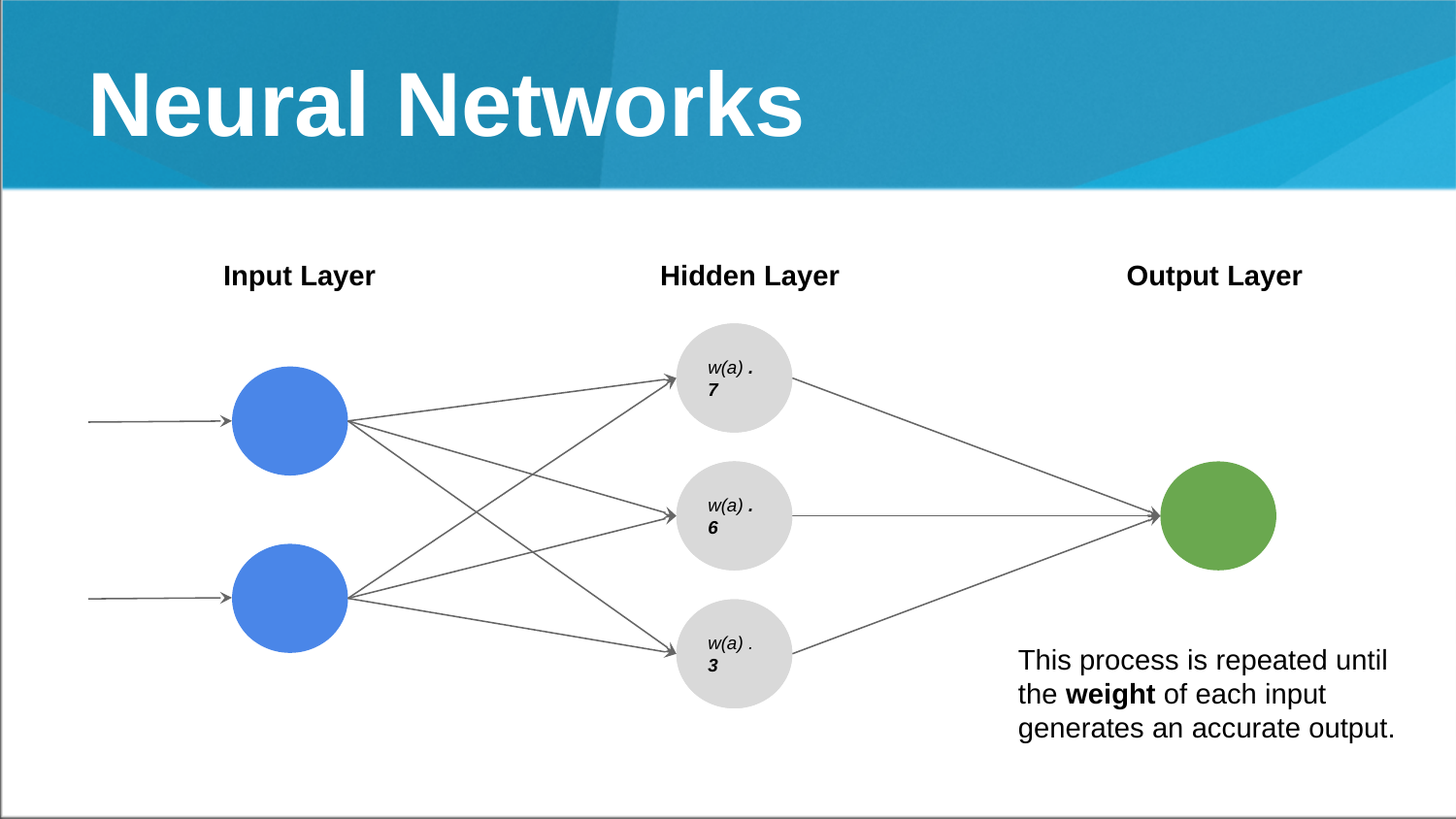

# Neural Networks
Input Layer
Hidden Layer
Output Layer

w(a) .7

w(a) .6

w(a) .3
This process is repeated until the weight of each input generates an accurate output.